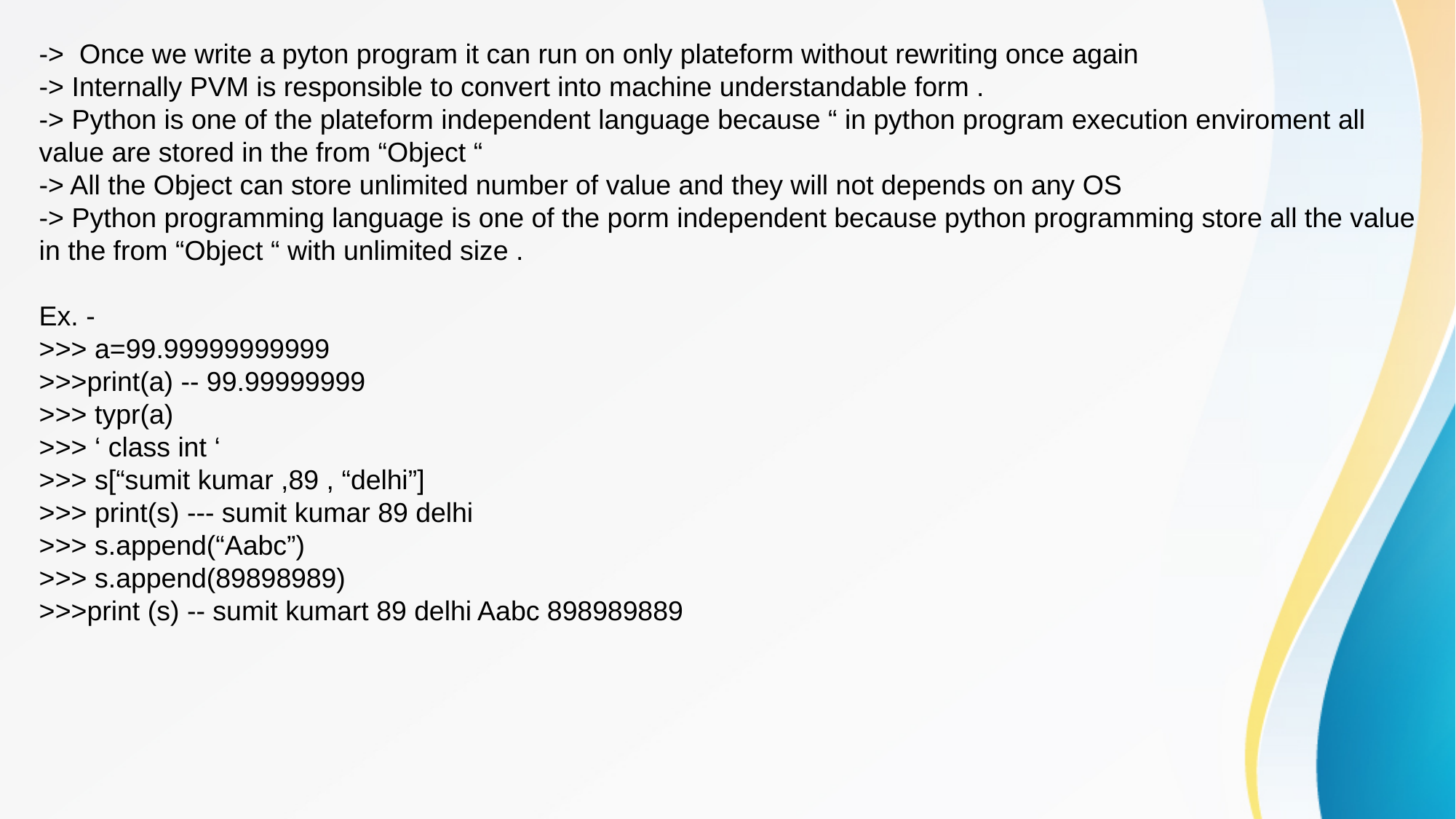

->  Once we write a pyton program it can run on only plateform without rewriting once again
-> Internally PVM is responsible to convert into machine understandable form .
-> Python is one of the plateform independent language because “ in python program execution enviroment all value are stored in the from “Object “
-> All the Object can store unlimited number of value and they will not depends on any OS
-> Python programming language is one of the porm independent because python programming store all the value in the from “Object “ with unlimited size .

Ex. -
>>> a=99.99999999999
>>>print(a) -- 99.99999999
>>> typr(a)
>>> ‘ class int ‘
>>> s[“sumit kumar ,89 , “delhi”]
>>> print(s) --- sumit kumar 89 delhi
>>> s.append(“Aabc”)
>>> s.append(89898989)
>>>print (s) -- sumit kumart 89 delhi Aabc 898989889